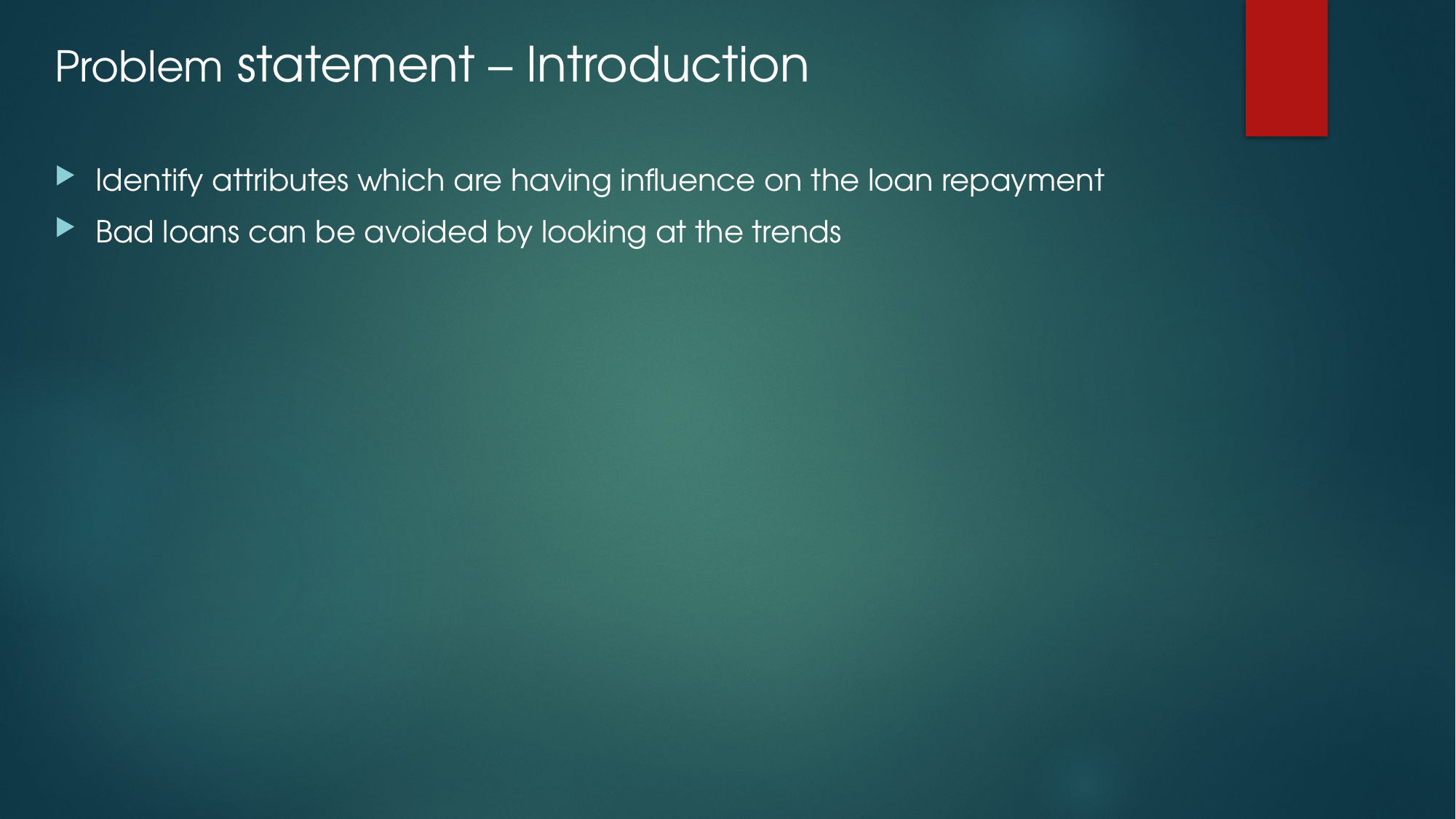

# Problem statement – Introduction
Identify attributes which are having influence on the loan repayment
Bad loans can be avoided by looking at the trends